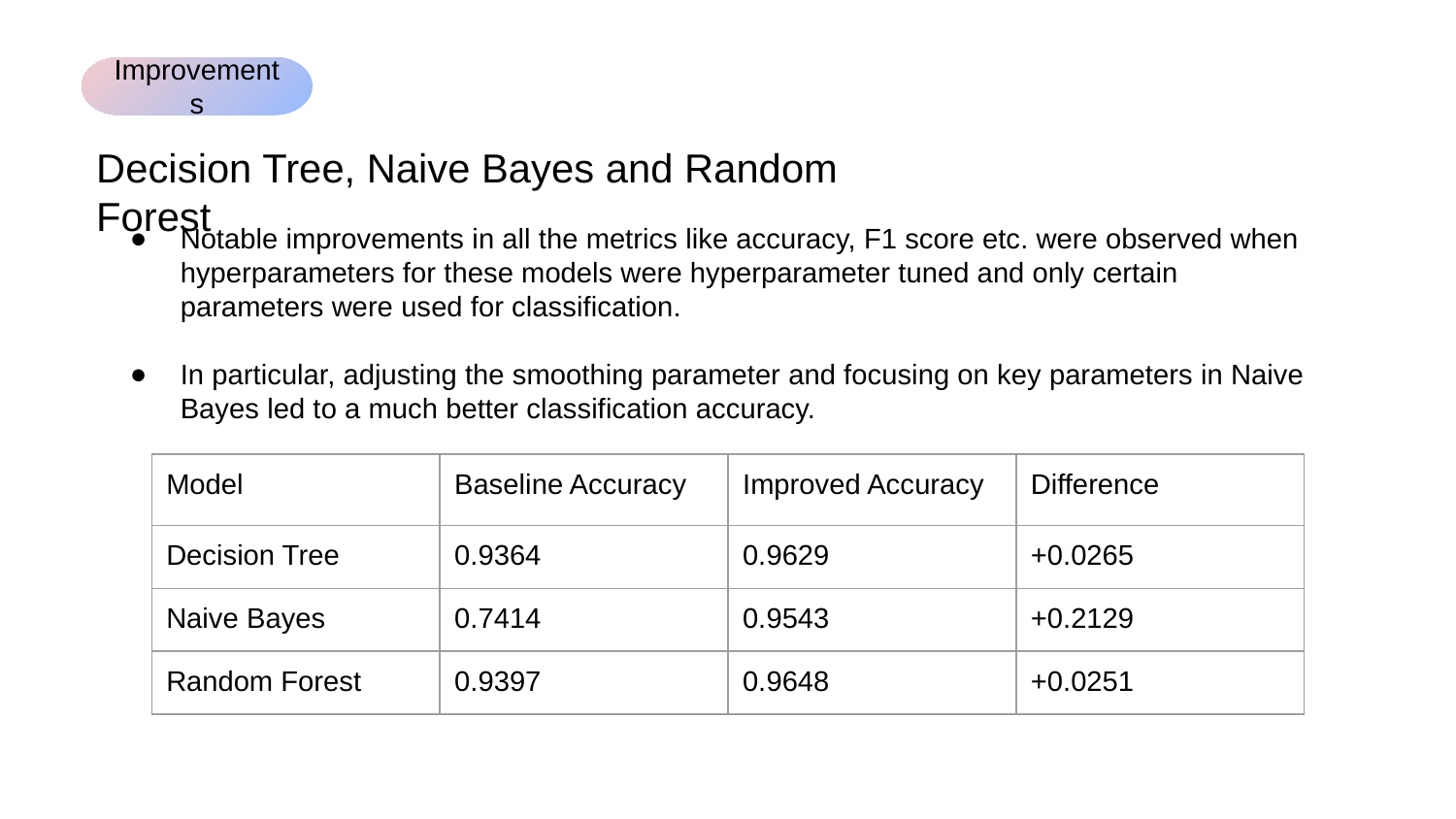

Improvements
Decision Tree, Naive Bayes and Random Forest
Notable improvements in all the metrics like accuracy, F1 score etc. were observed when hyperparameters for these models were hyperparameter tuned and only certain parameters were used for classification.

In particular, adjusting the smoothing parameter and focusing on key parameters in Naive Bayes led to a much better classification accuracy.

| Model | Baseline Accuracy | Improved Accuracy | Difference |
| --- | --- | --- | --- |
| Decision Tree | 0.9364 | 0.9629 | +0.0265 |
| Naive Bayes | 0.7414 | 0.9543 | +0.2129 |
| Random Forest | 0.9397 | 0.9648 | +0.0251 |